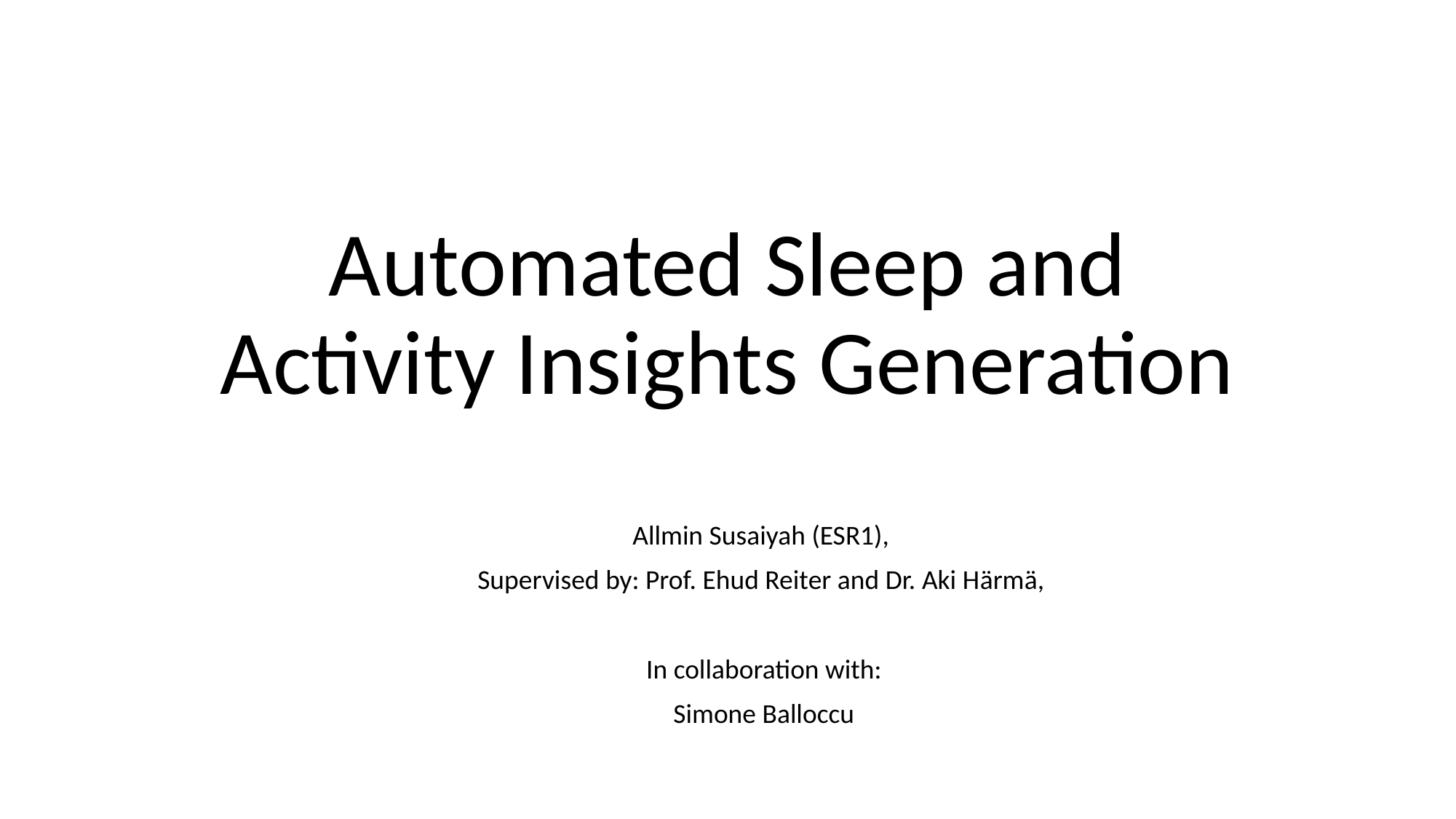

# Automated Sleep and Activity Insights Generation
Allmin Susaiyah (ESR1),
Supervised by: Prof. Ehud Reiter and Dr. Aki Härmä,

In collaboration with:
Simone Balloccu